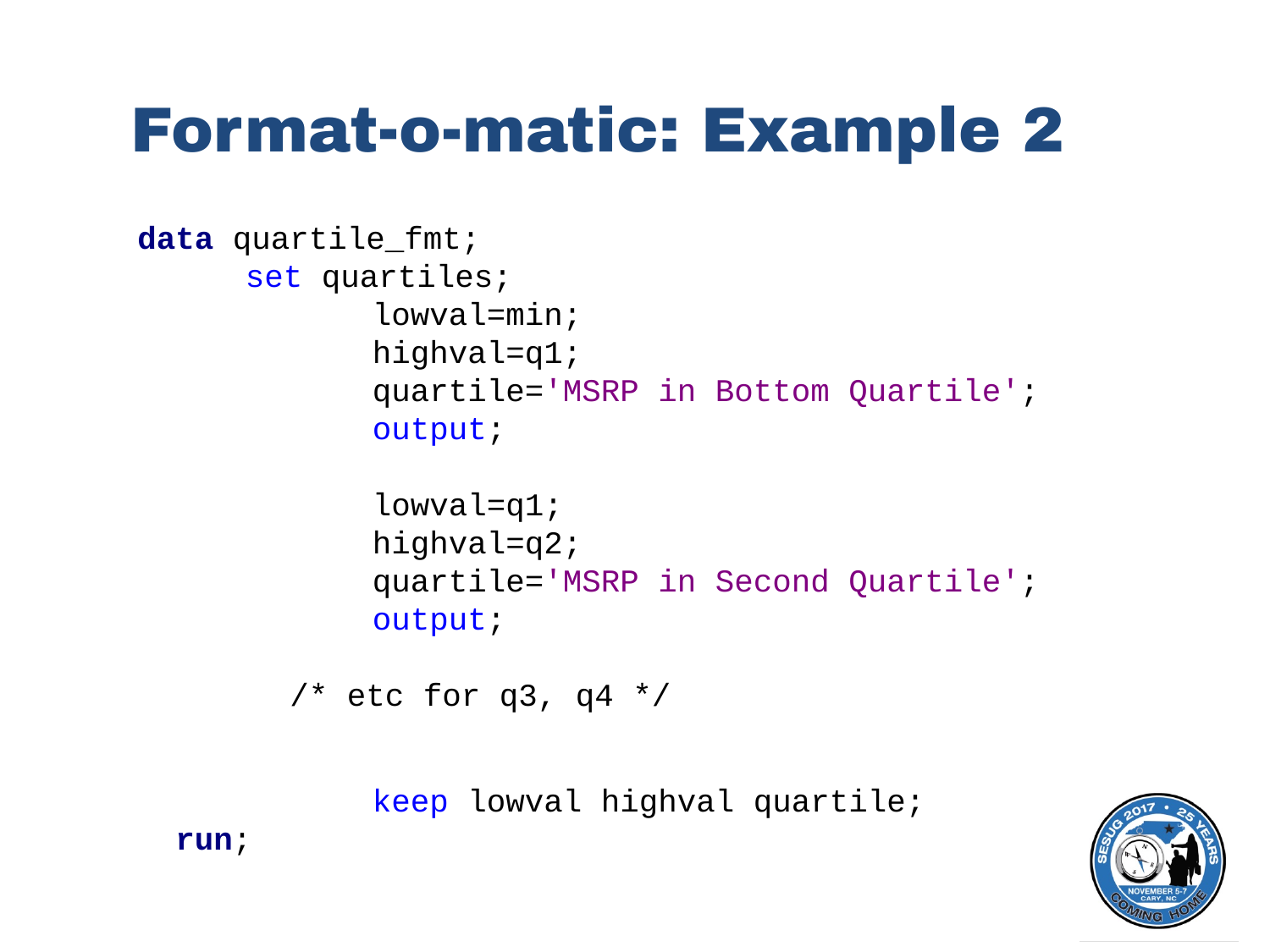

# Format-o-matic: Example 2
 data quartile_fmt;
	set quartiles;
		lowval=min;
		highval=q1;
		quartile='MSRP in Bottom Quartile';
		output;

		lowval=q1;
		highval=q2;
		quartile='MSRP in Second Quartile';
		output;

         /* etc for q3, q4 */

		keep lowval highval quartile;
   run;